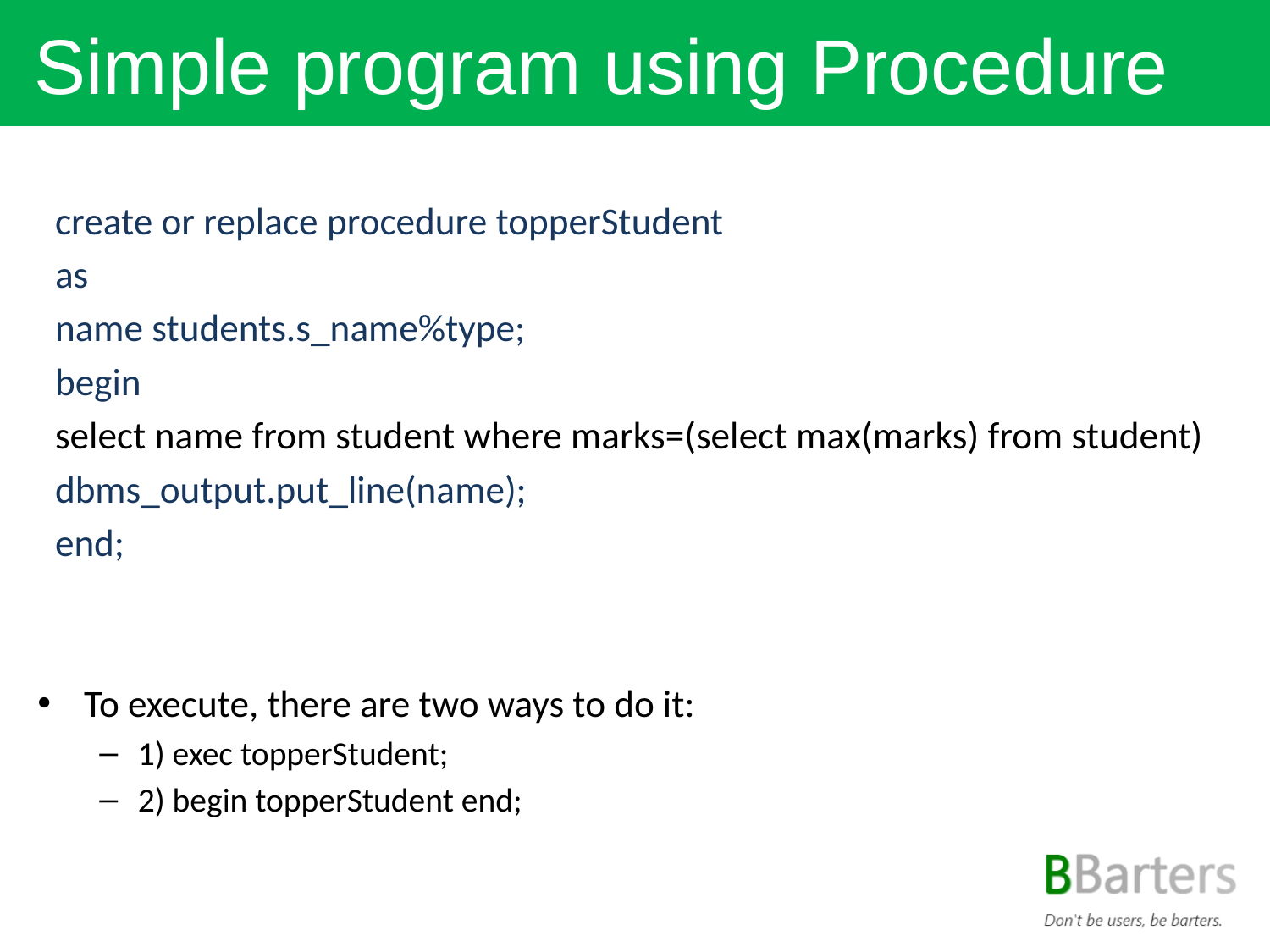

# Simple program using Procedure

  create or replace procedure topperStudent
  as
  name students.s_name%type;
  begin
  select name from student where marks=(select max(marks) from student)
  dbms_output.put_line(name);
  end;

To execute, there are two ways to do it:
1) exec topperStudent;
2) begin topperStudent end;